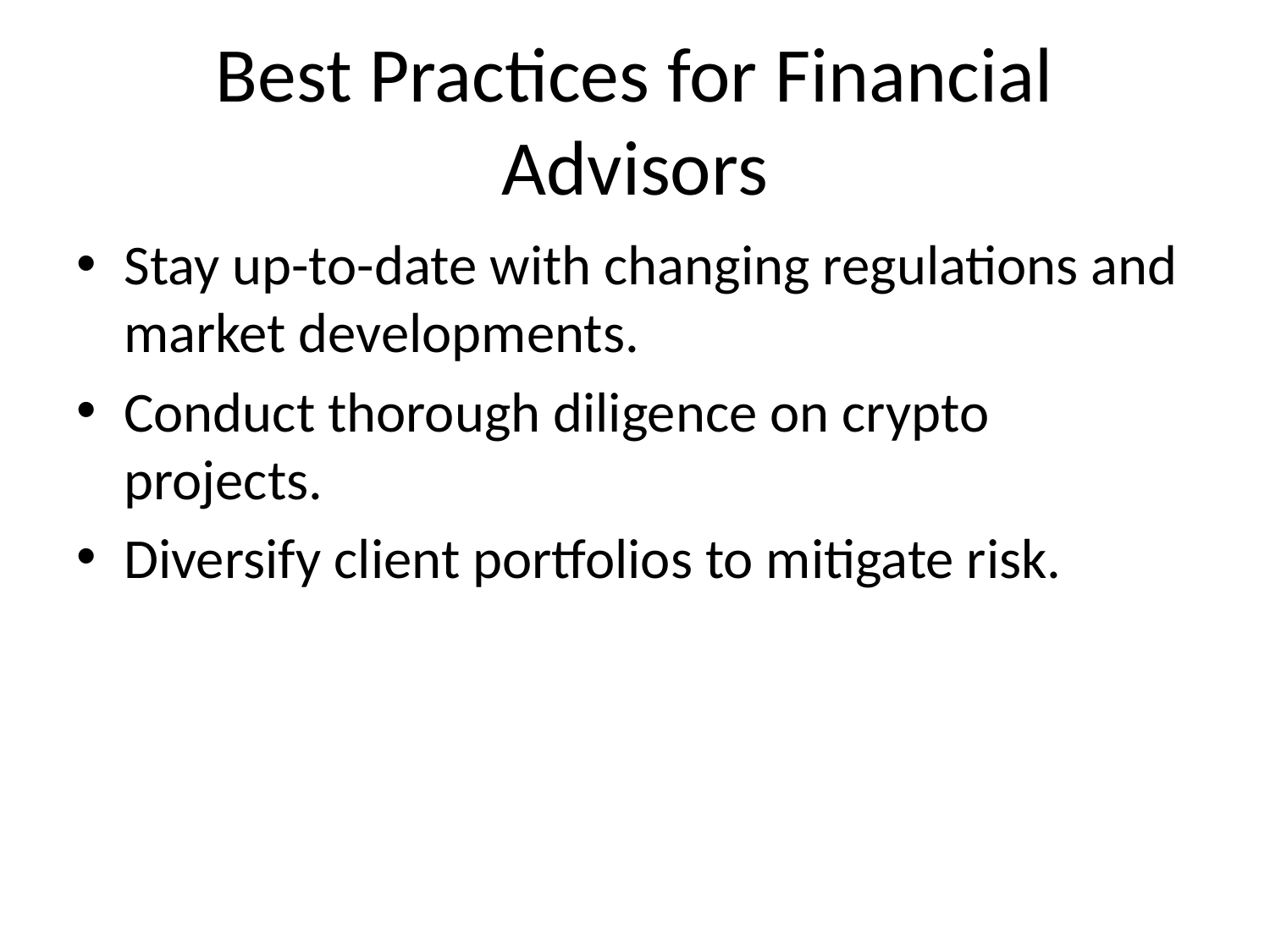

# Best Practices for Financial Advisors
Stay up-to-date with changing regulations and market developments.
Conduct thorough diligence on crypto projects.
Diversify client portfolios to mitigate risk.